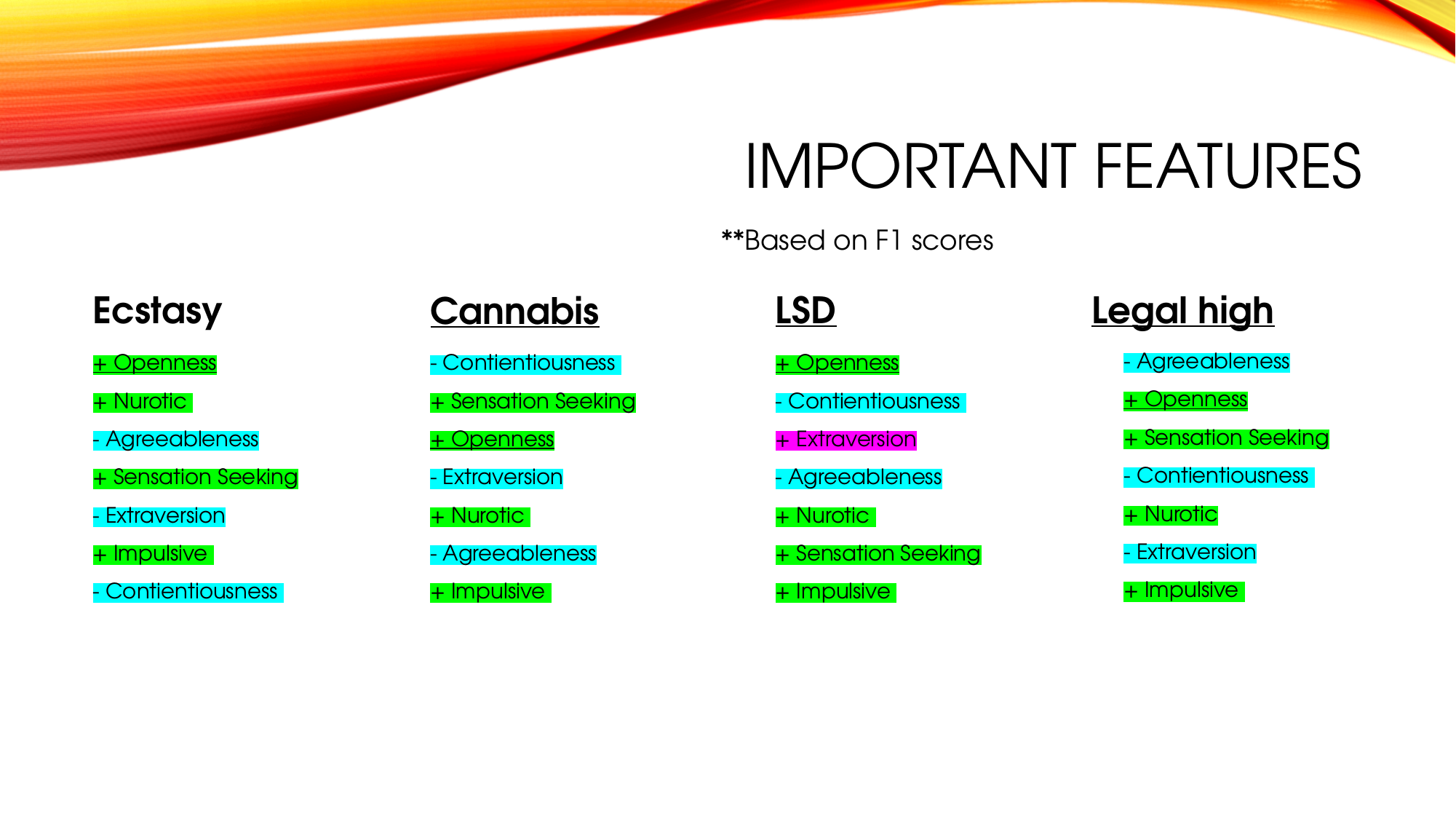

# Important features
**Based on F1 scores
LSD
Legal high
Cannabis
Ecstasy
- Agreeableness
+ Openness
+ Sensation Seeking
- Contientiousness
+ Nurotic
- Extraversion
+ Impulsive

- Contientiousness
+ Sensation Seeking
+ Openness
- Extraversion
+ Nurotic
- Agreeableness
+ Impulsive

+ Openness
+ Nurotic
- Agreeableness
+ Sensation Seeking
- Extraversion
+ Impulsive
- Contientiousness

+ Openness
- Contientiousness
+ Extraversion
- Agreeableness
+ Nurotic
+ Sensation Seeking
+ Impulsive